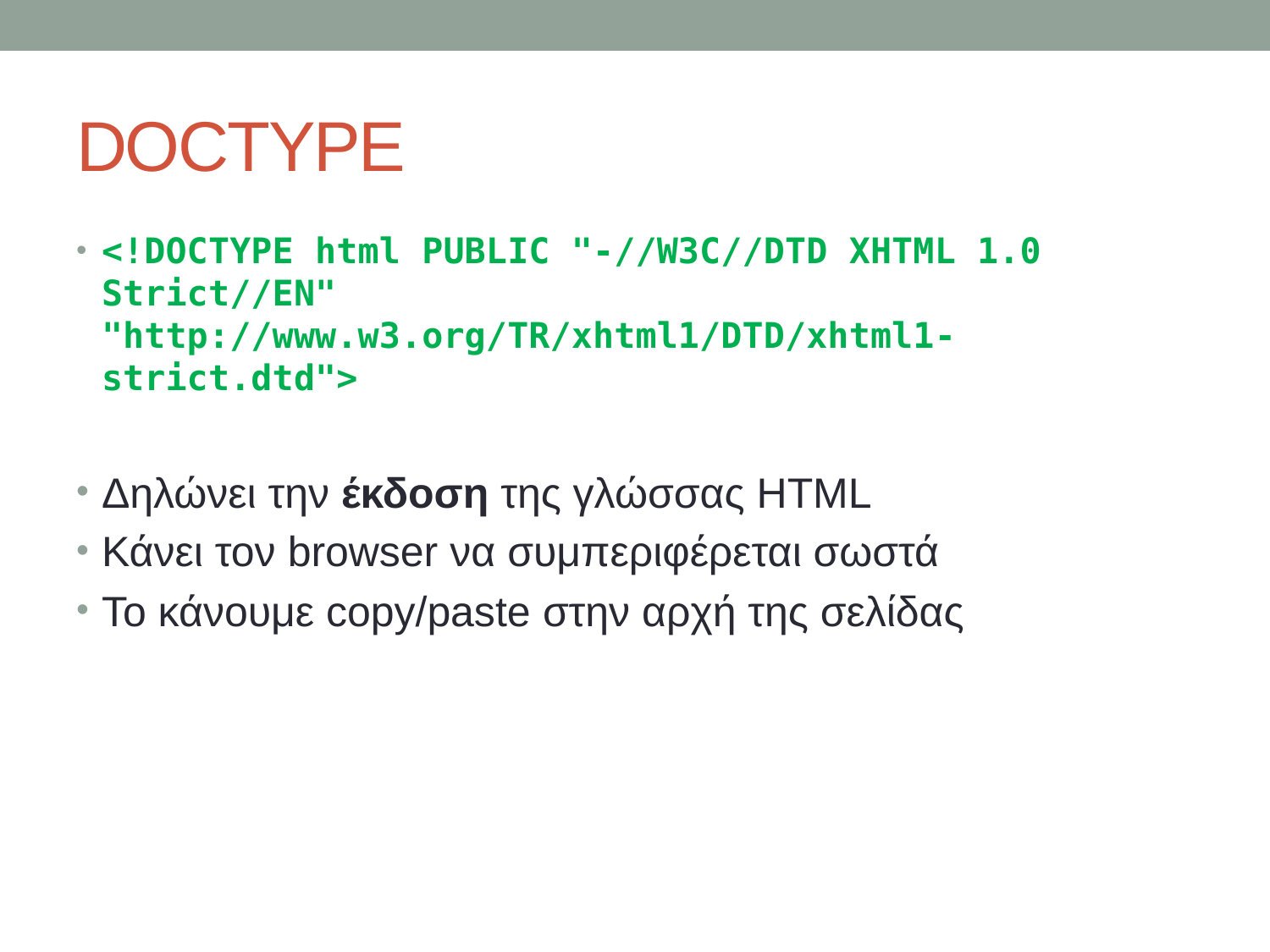

# DOCTYPE
<!DOCTYPE html PUBLIC "-//W3C//DTD XHTML 1.0 Strict//EN" "http://www.w3.org/TR/xhtml1/DTD/xhtml1-strict.dtd">

Δηλώνει την έκδοση της γλώσσας HTML
Κάνει τον browser να συμπεριφέρεται σωστά
Το κάνουμε copy/paste στην αρχή της σελίδας